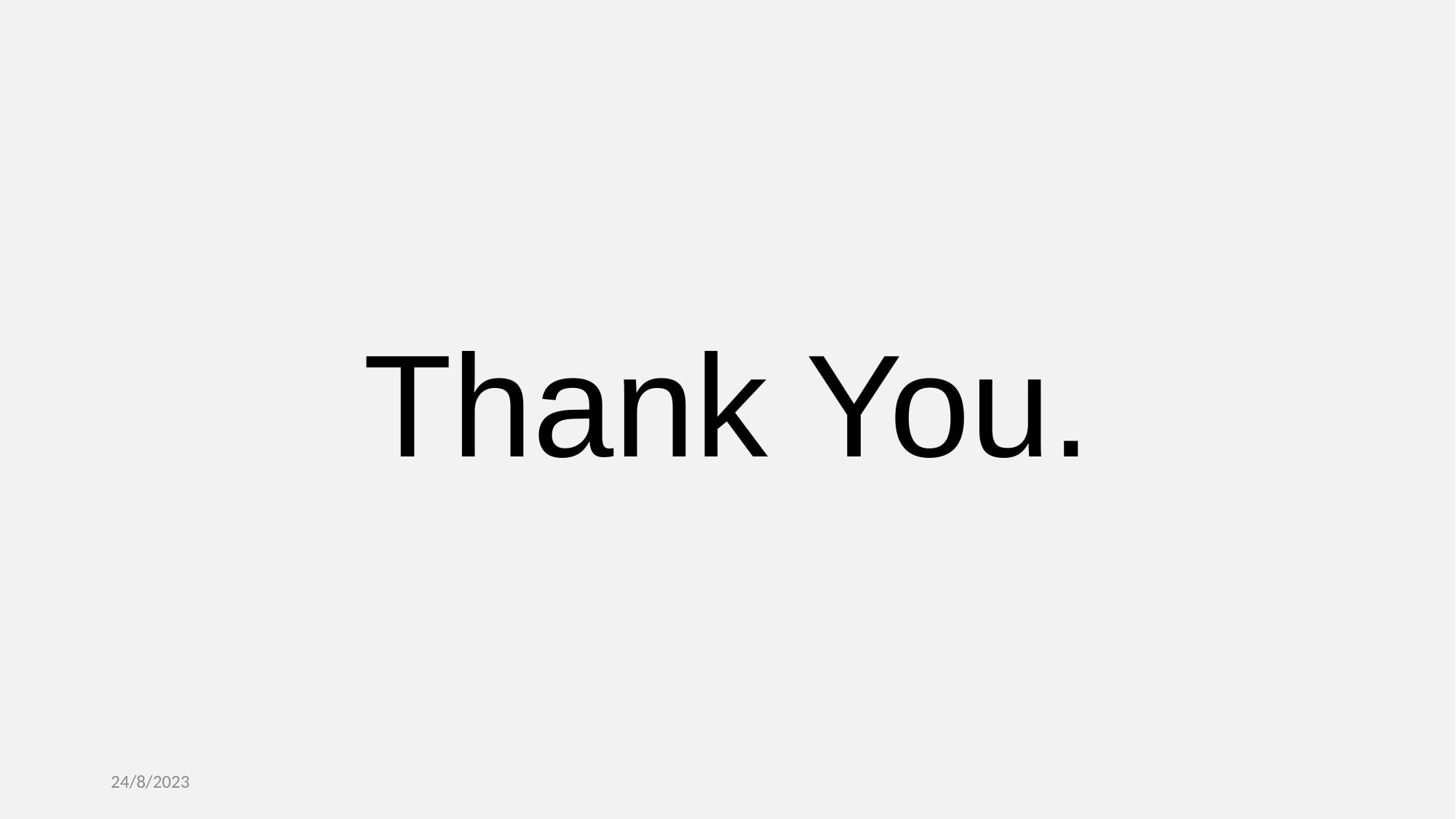

Thank You.
24/8/2023
Airbnb Price Prediction with Machine Learning
28